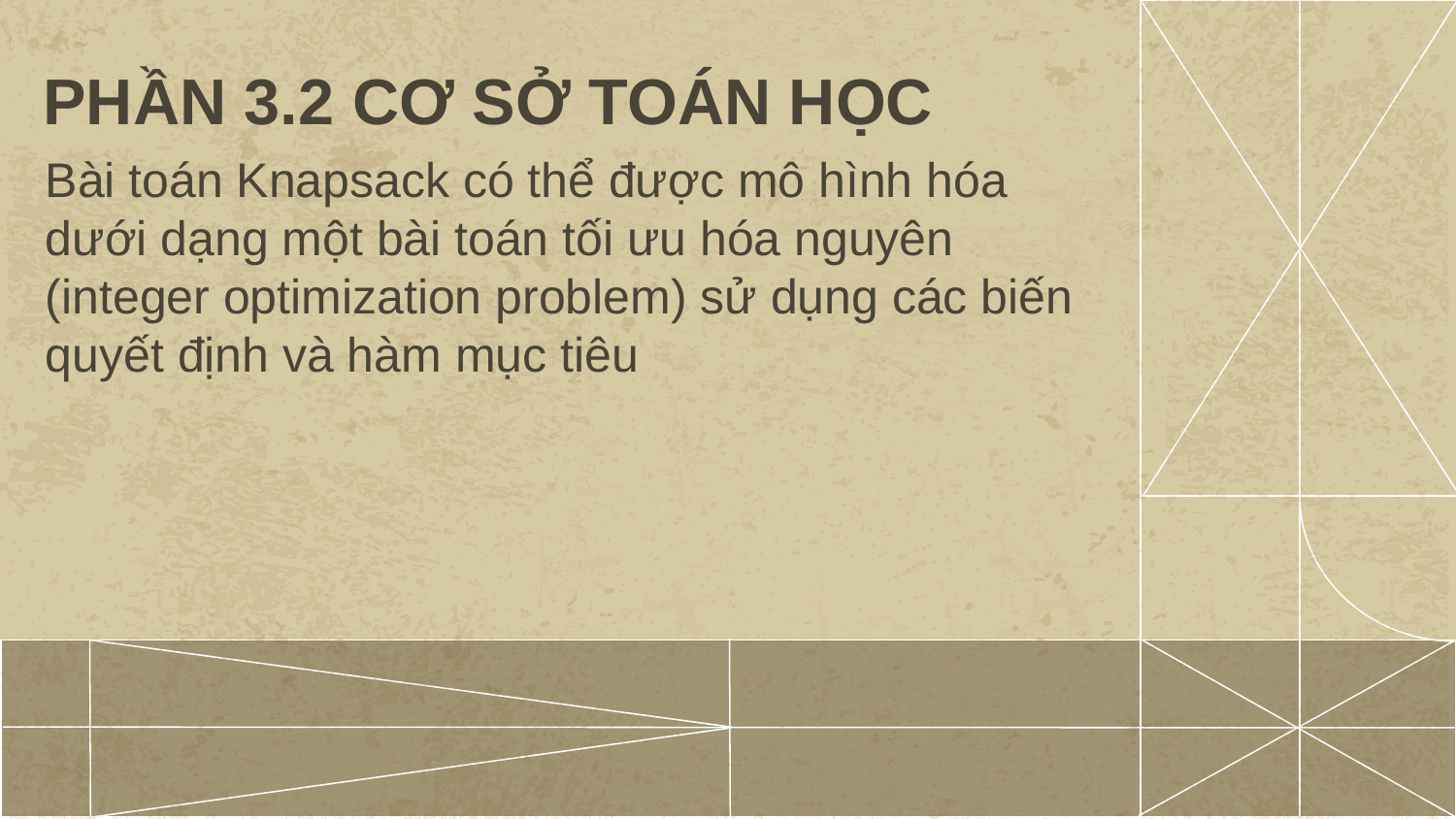

# PHẦN 3.2 CƠ SỞ TOÁN HỌC
Bài toán Knapsack có thể được mô hình hóa dưới dạng một bài toán tối ưu hóa nguyên (integer optimization problem) sử dụng các biến quyết định và hàm mục tiêu